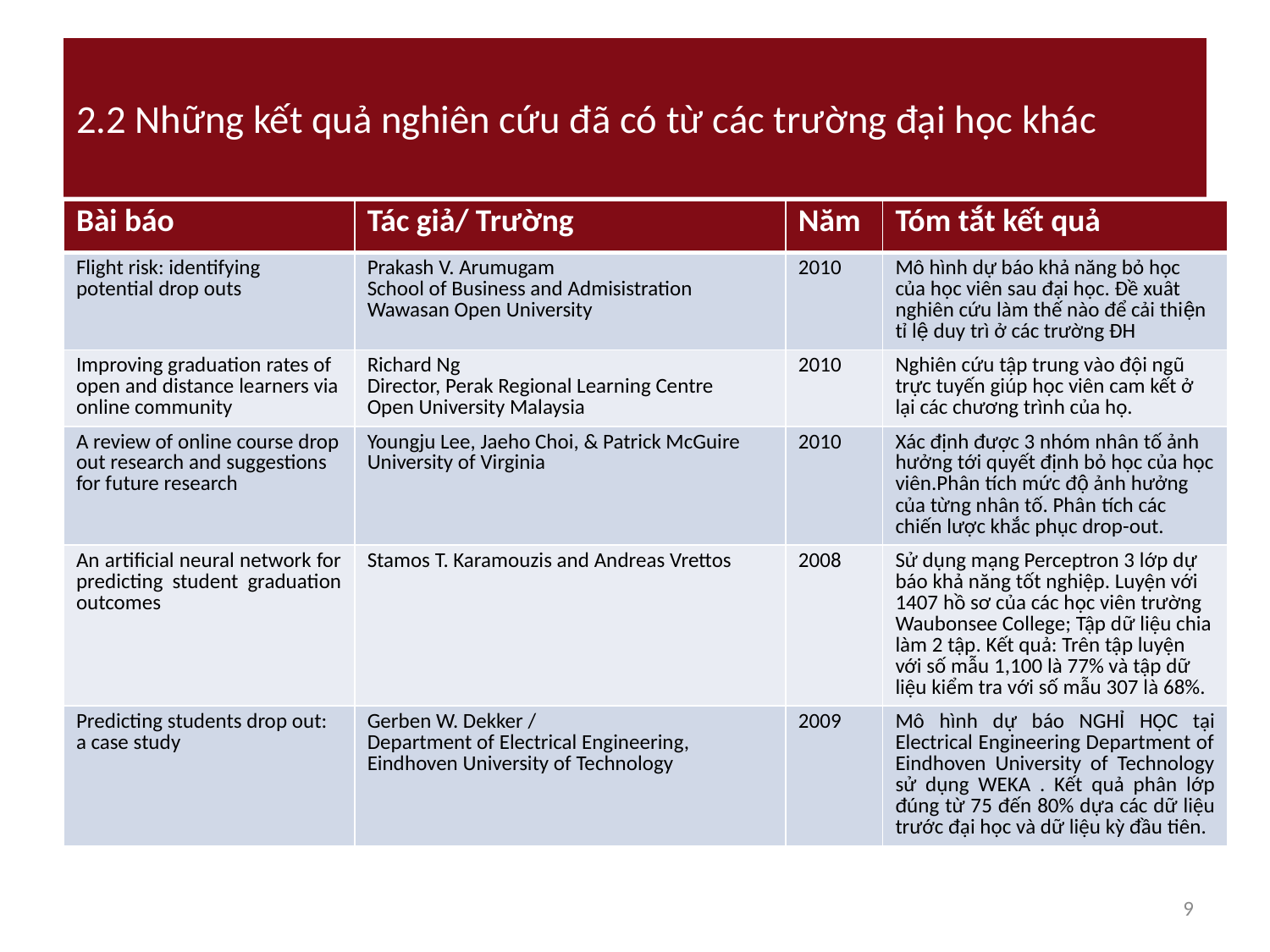

# 2.2 Những kết quả nghiên cứu đã có từ các trường đại học khác
| Bài báo | Tác giả/ Trường | Năm | Tóm tắt kết quả |
| --- | --- | --- | --- |
| Flight risk: identifying potential drop outs | Prakash V. Arumugam School of Business and Admisistration Wawasan Open University | 2010 | Mô hình dự báo khả năng bỏ học của học viên sau đại học. Đề xuât nghiên cứu làm thế nào để cải thiện tỉ lệ duy trì ở các trường ĐH |
| Improving graduation rates of open and distance learners via online community | Richard Ng Director, Perak Regional Learning Centre Open University Malaysia | 2010 | Nghiên cứu tập trung vào đội ngũ trực tuyến giúp học viên cam kết ở lại các chương trình của họ. |
| A review of online course drop out research and suggestions for future research | Youngju Lee, Jaeho Choi, & Patrick McGuire University of Virginia | 2010 | Xác định được 3 nhóm nhân tố ảnh hưởng tới quyết định bỏ học của học viên.Phân tích mức độ ảnh hưởng của từng nhân tố. Phân tích các chiến lược khắc phục drop-out. |
| An artificial neural network for predicting student graduation outcomes | Stamos T. Karamouzis and Andreas Vrettos | 2008 | Sử dụng mạng Perceptron 3 lớp dự báo khả năng tốt nghiệp. Luyện với 1407 hồ sơ của các học viên trường Waubonsee College; Tập dữ liệu chia làm 2 tập. Kết quả: Trên tập luyện với số mẫu 1,100 là 77% và tập dữ liệu kiểm tra với số mẫu 307 là 68%. |
| Predicting students drop out: a case study | Gerben W. Dekker / Department of Electrical Engineering, Eindhoven University of Technology | 2009 | Mô hình dự báo NGHỈ HỌC tại Electrical Engineering Department of Eindhoven University of Technology sử dụng WEKA . Kết quả phân lớp đúng từ 75 đến 80% dựa các dữ liệu trước đại học và dữ liệu kỳ đầu tiên. |
9